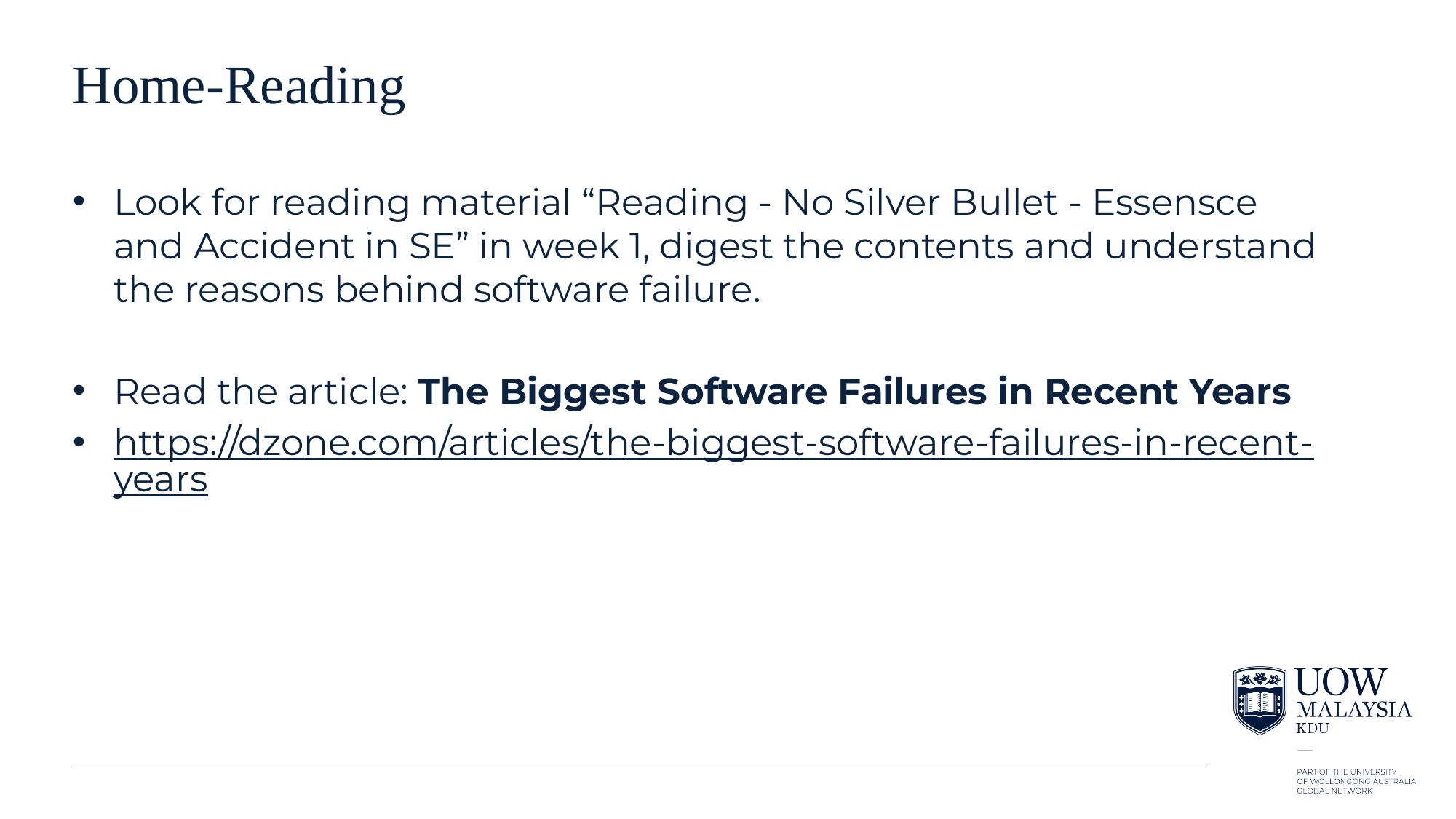

# Home-Reading
Look for reading material “Reading - No Silver Bullet - Essensce and Accident in SE” in week 1, digest the contents and understand the reasons behind software failure.

Read the article: The Biggest Software Failures in Recent Years
https://dzone.com/articles/the-biggest-software-failures-in-recent-years